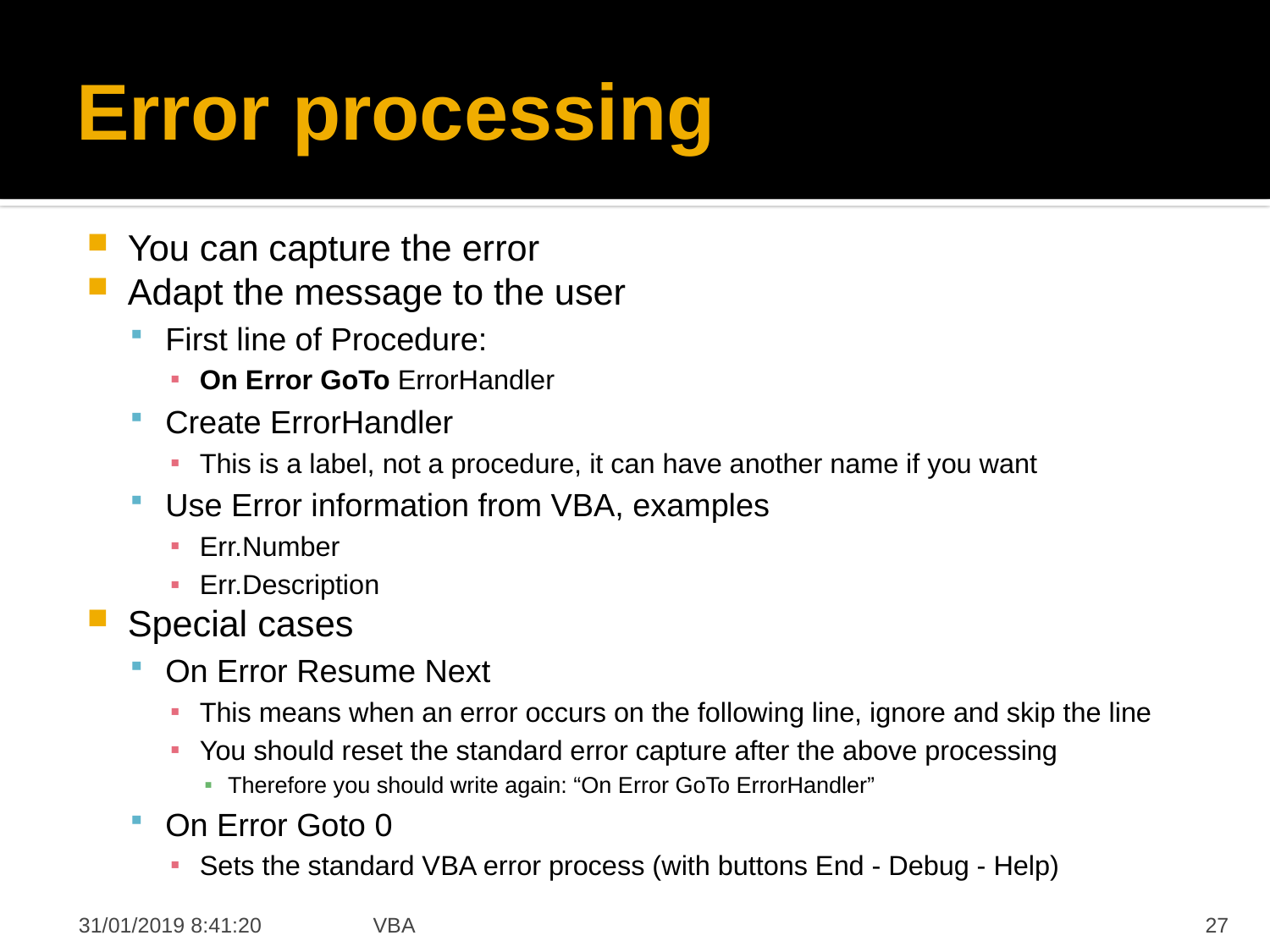

# Error processing
You can capture the error
Adapt the message to the user
First line of Procedure:
On Error GoTo ErrorHandler
Create ErrorHandler
This is a label, not a procedure, it can have another name if you want
Use Error information from VBA, examples
Err.Number
Err.Description
Special cases
On Error Resume Next
This means when an error occurs on the following line, ignore and skip the line
You should reset the standard error capture after the above processing
Therefore you should write again: “On Error GoTo ErrorHandler”
On Error Goto 0
Sets the standard VBA error process (with buttons End - Debug - Help)
31/01/2019 8:41:20
VBA
27